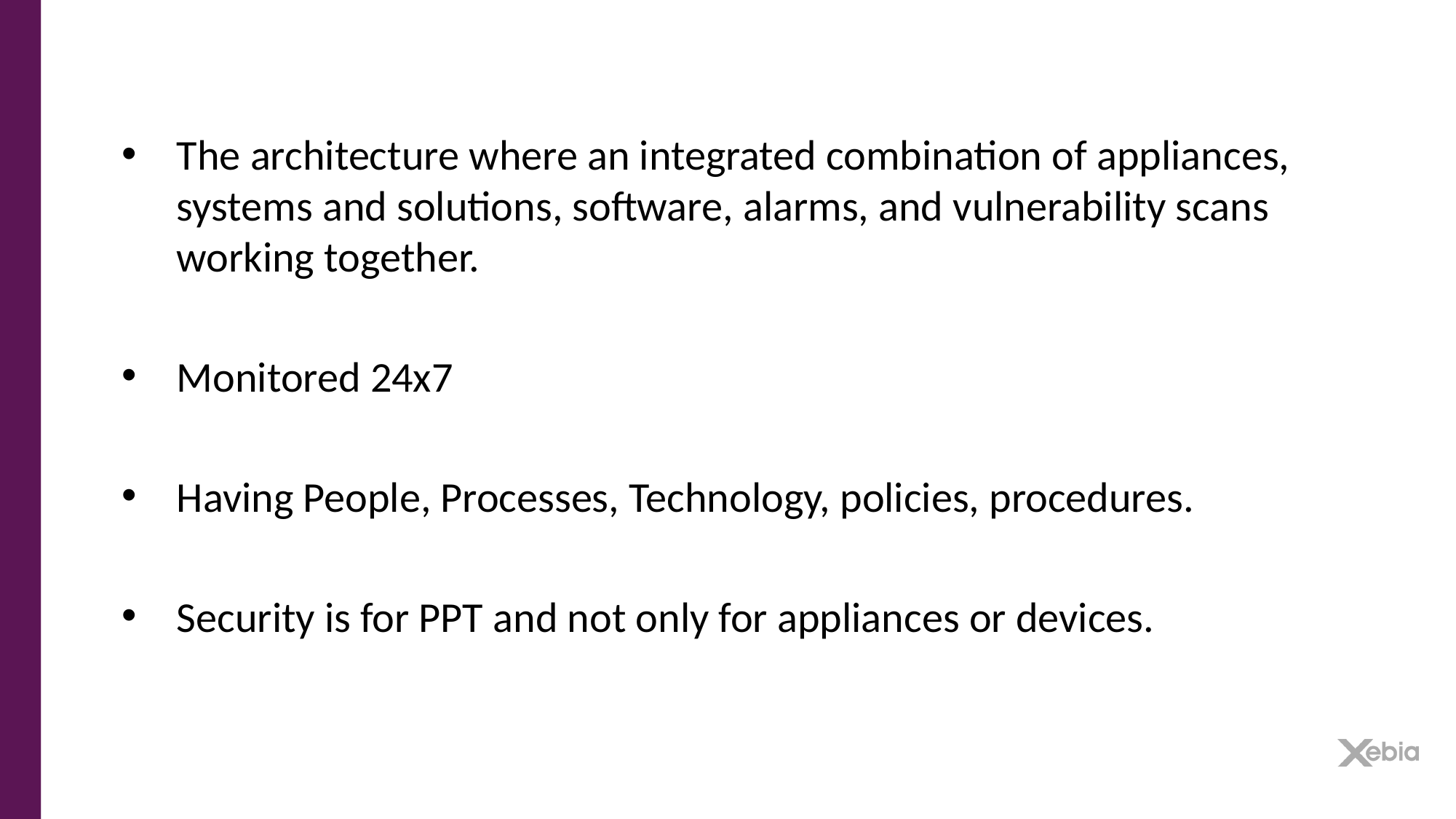

The architecture where an integrated combination of appliances, systems and solutions, software, alarms, and vulnerability scans working together.

Monitored 24x7

Having People, Processes, Technology, policies, procedures.

Security is for PPT and not only for appliances or devices.